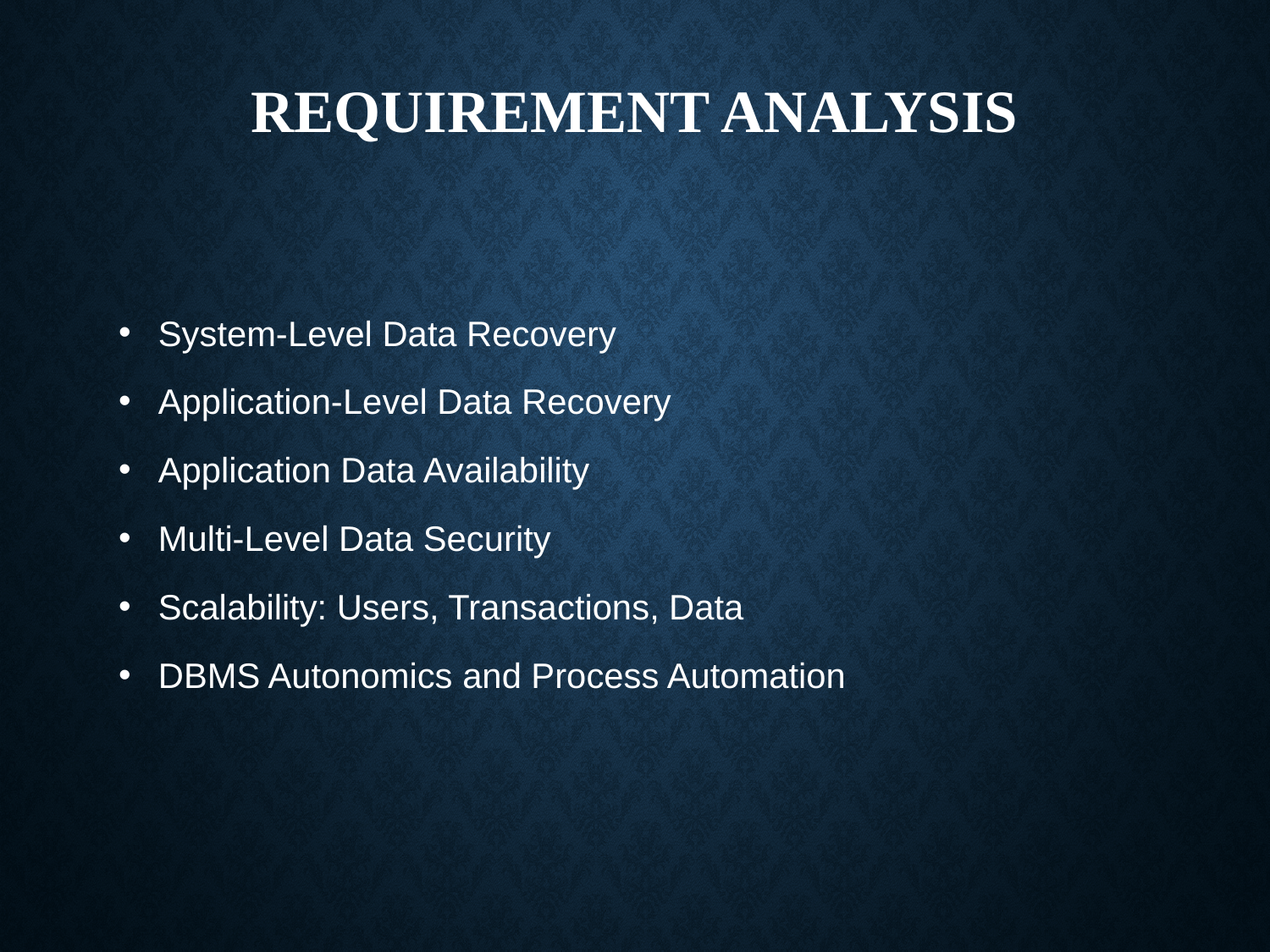

# REQUIREMENT ANALYSIS
System-Level Data Recovery
Application-Level Data Recovery
Application Data Availability
Multi-Level Data Security
Scalability: Users, Transactions, Data
DBMS Autonomics and Process Automation